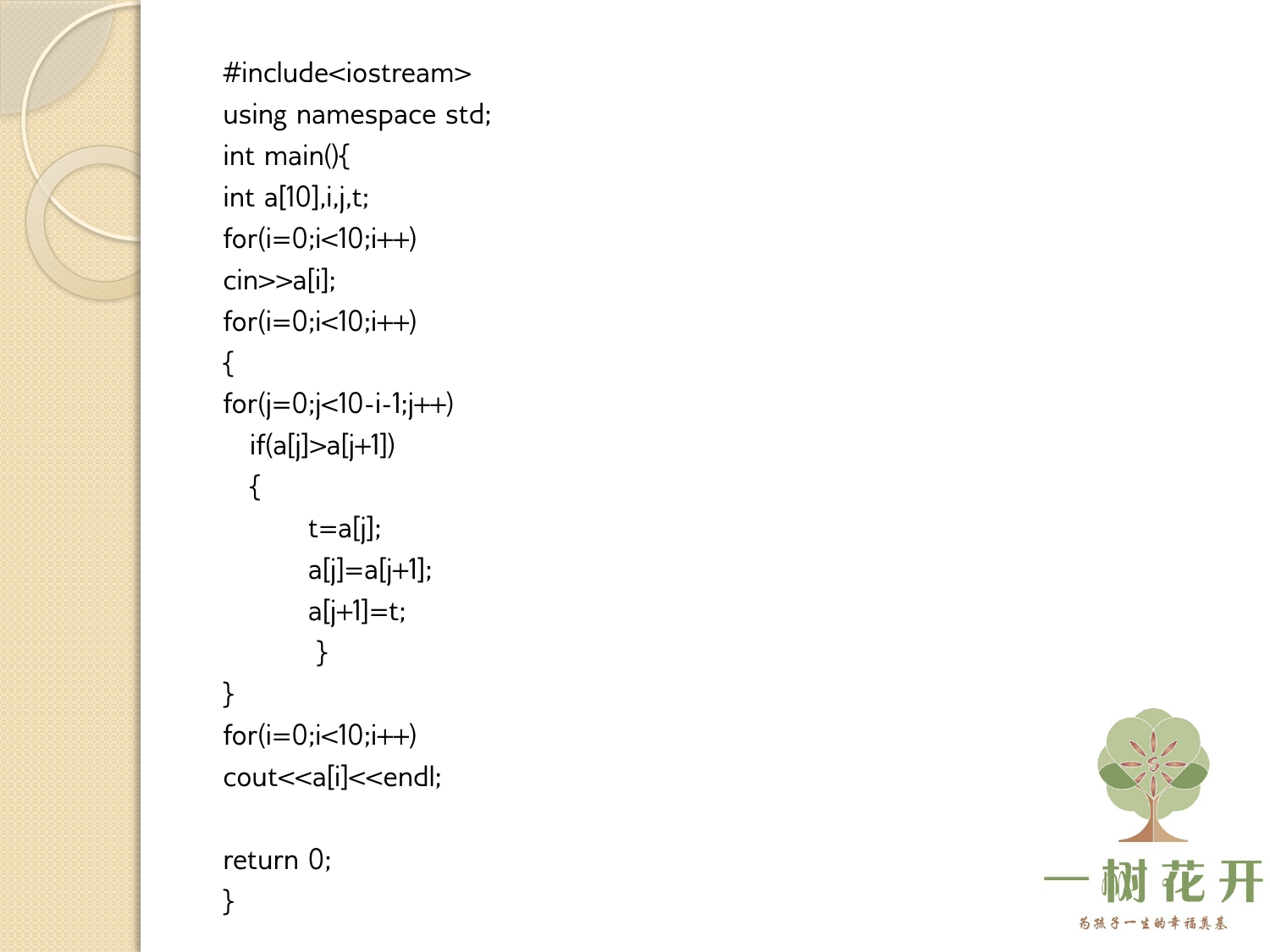

#include<iostream>
using namespace std;
int main(){
	int a[10],i,j,t;
	for(i=0;i<10;i++)
		cin>>a[i];
	for(i=0;i<10;i++)
	{
		for(j=0;j<10-i-1;j++)
		   if(a[j]>a[j+1])
		   {
   			  t=a[j];
   			  a[j]=a[j+1];
   			  a[j+1]=t;
   		   }
	}
	for(i=0;i<10;i++)
		cout<<a[i]<<endl;

	return 0;
}